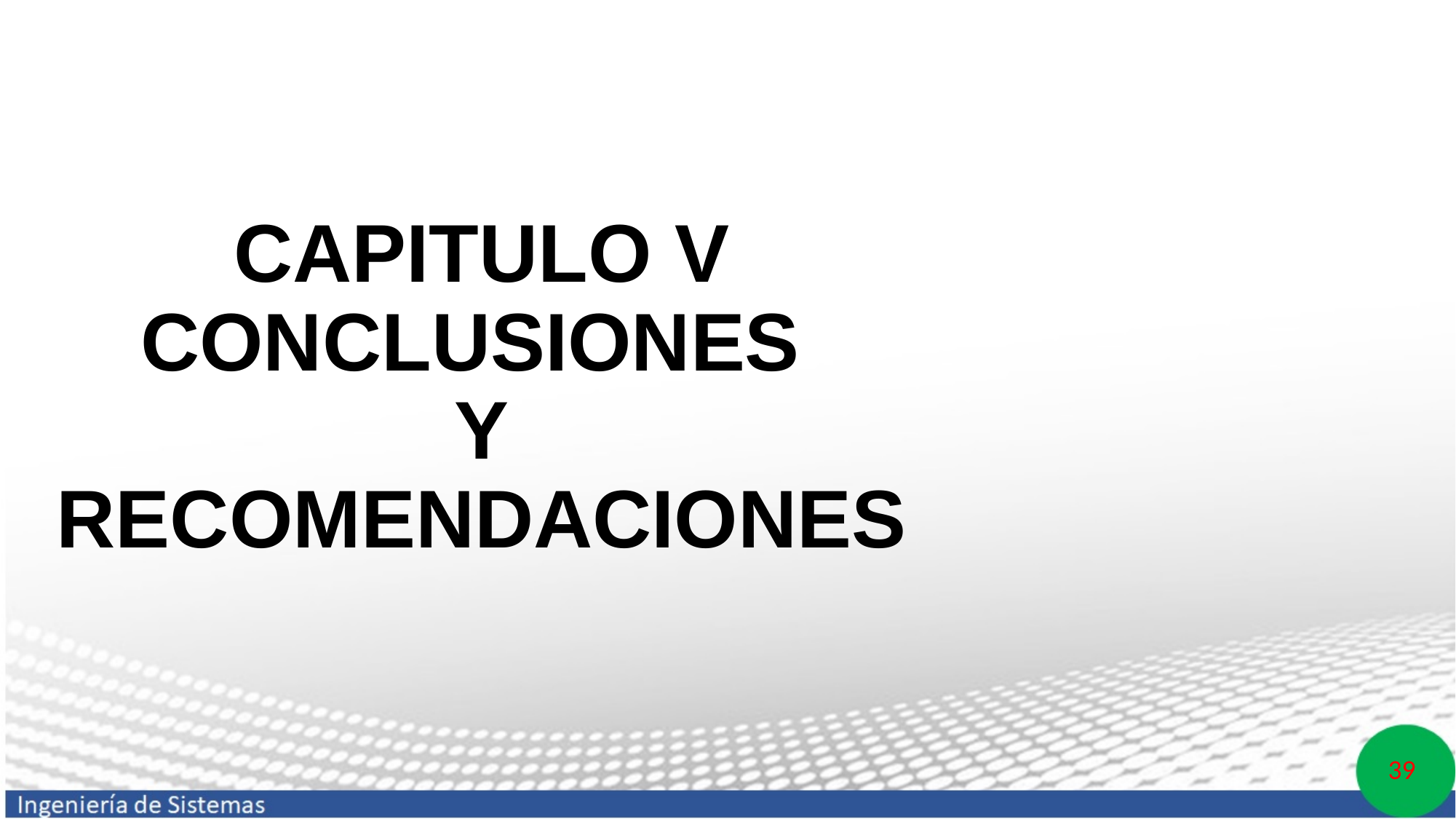

# CAPITULO V CONCLUSIONES Y RECOMENDACIONES
39